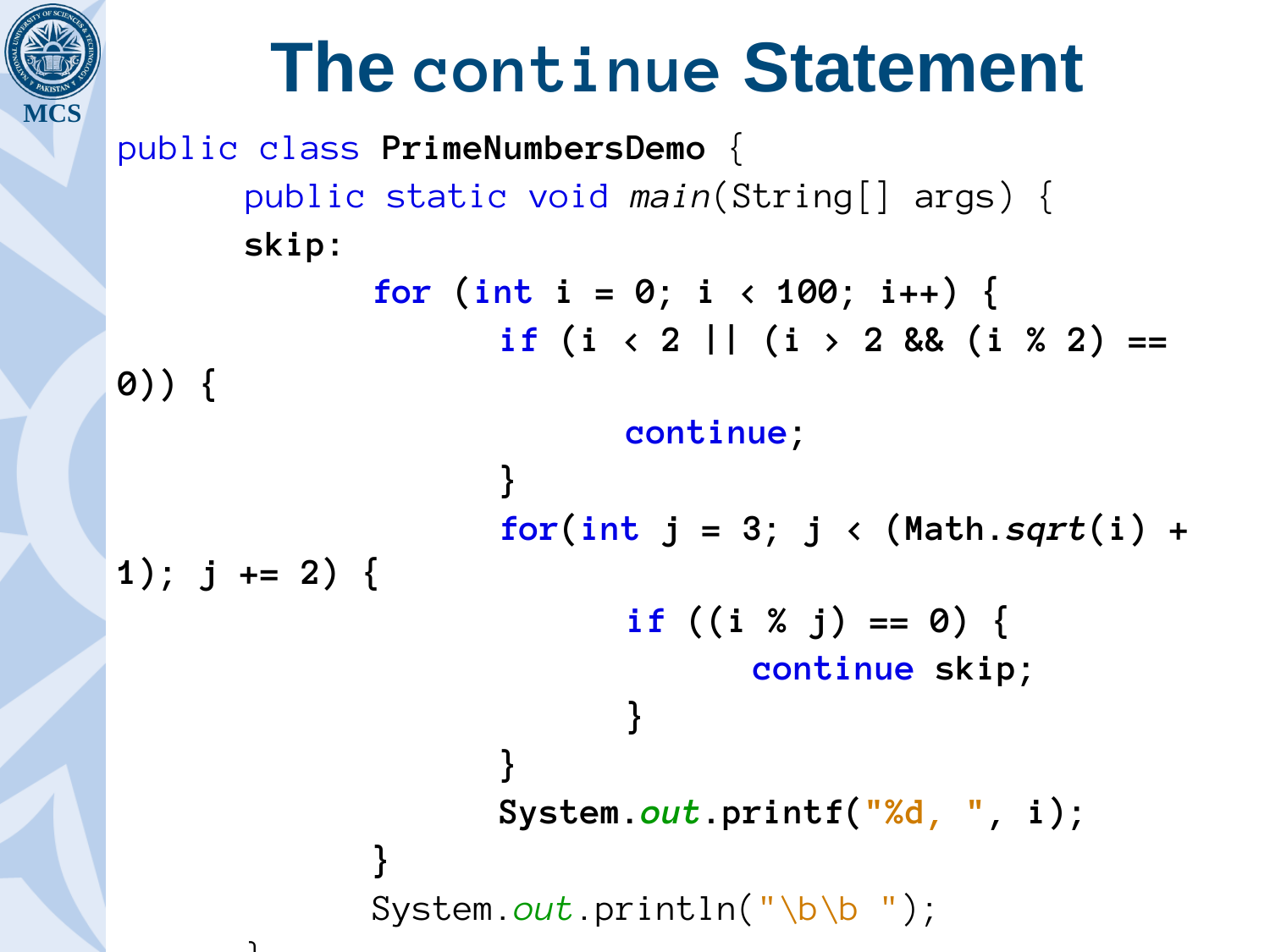

# The continue Statement
public class PrimeNumbersDemo {
	public static void main(String[] args) {
	skip:
		for (int i = 0; i < 100; i++) {
			if (i < 2 || (i > 2 && (i % 2) == 0)) {
				continue;
			}
			for(int j = 3; j < (Math.sqrt(i) + 1); j += 2) {
				if ((i % j) == 0) {
					continue skip;
				}
			}
			System.out.printf("%d, ", i);
		}
		System.out.println("\b\b ");
	}
}